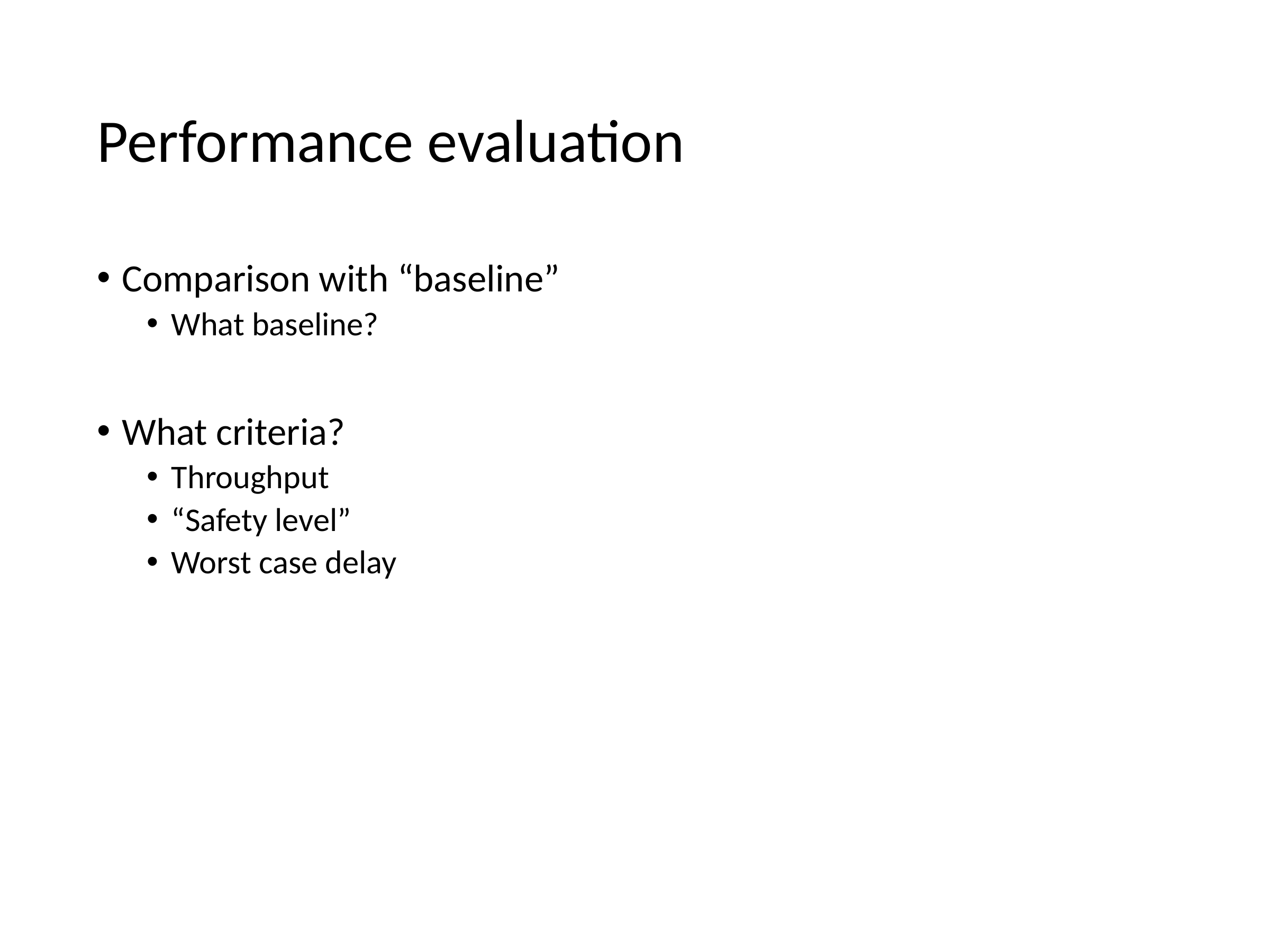

# Performance evaluation
Comparison with “baseline”
What baseline?

What criteria?
Throughput
“Safety level”
Worst case delay